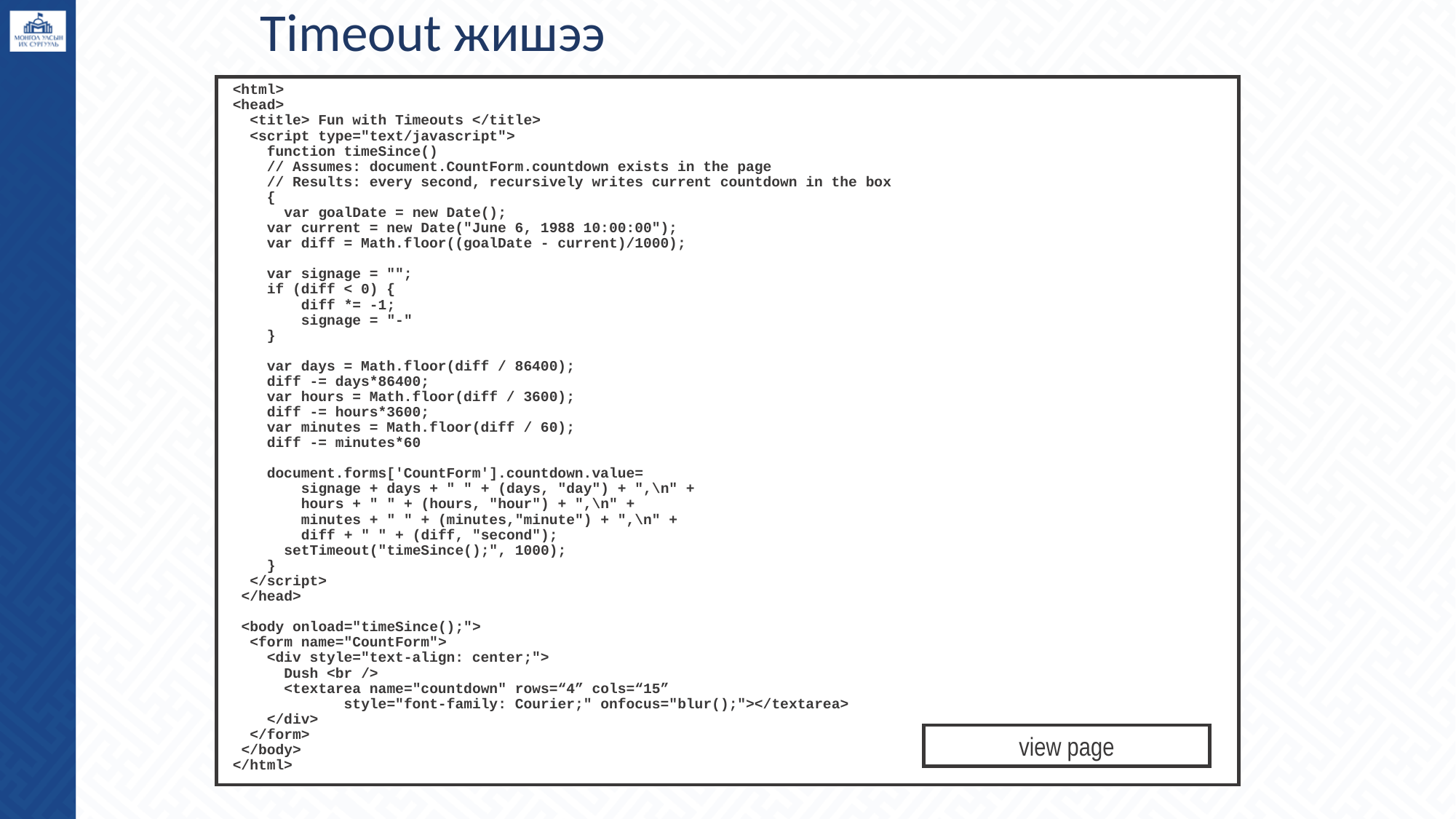

# Timeout жишээ
<html>
<head>
  <title> Fun with Timeouts </title>
  <script type="text/javascript">
    function timeSince()
    // Assumes: document.CountForm.countdown exists in the page
    // Results: every second, recursively writes current countdown in the box
    {
      var goalDate = new Date();
    var current = new Date("June 6, 1988 10:00:00");
    var diff = Math.floor((goalDate - current)/1000);

    var signage = "";
    if (diff < 0) {
        diff *= -1;
        signage = "-"
    }

    var days = Math.floor(diff / 86400);
    diff -= days*86400;
    var hours = Math.floor(diff / 3600);
    diff -= hours*3600;
    var minutes = Math.floor(diff / 60);
    diff -= minutes*60

    document.forms['CountForm'].countdown.value=
        signage + days + " " + (days, "day") + ",\n" +
        hours + " " + (hours, "hour") + ",\n" +
        minutes + " " + (minutes,"minute") + ",\n" +
        diff + " " + (diff, "second");
      setTimeout("timeSince();", 1000);
    }
  </script>
 </head>

 <body onload="timeSince();">
  <form name="CountForm">
    <div style="text-align: center;">
      Dush <br />
      <textarea name="countdown" rows=“4” cols=“15”
             style="font-family: Courier;" onfocus="blur();"></textarea>
    </div>
  </form>
 </body>
</html>

view page